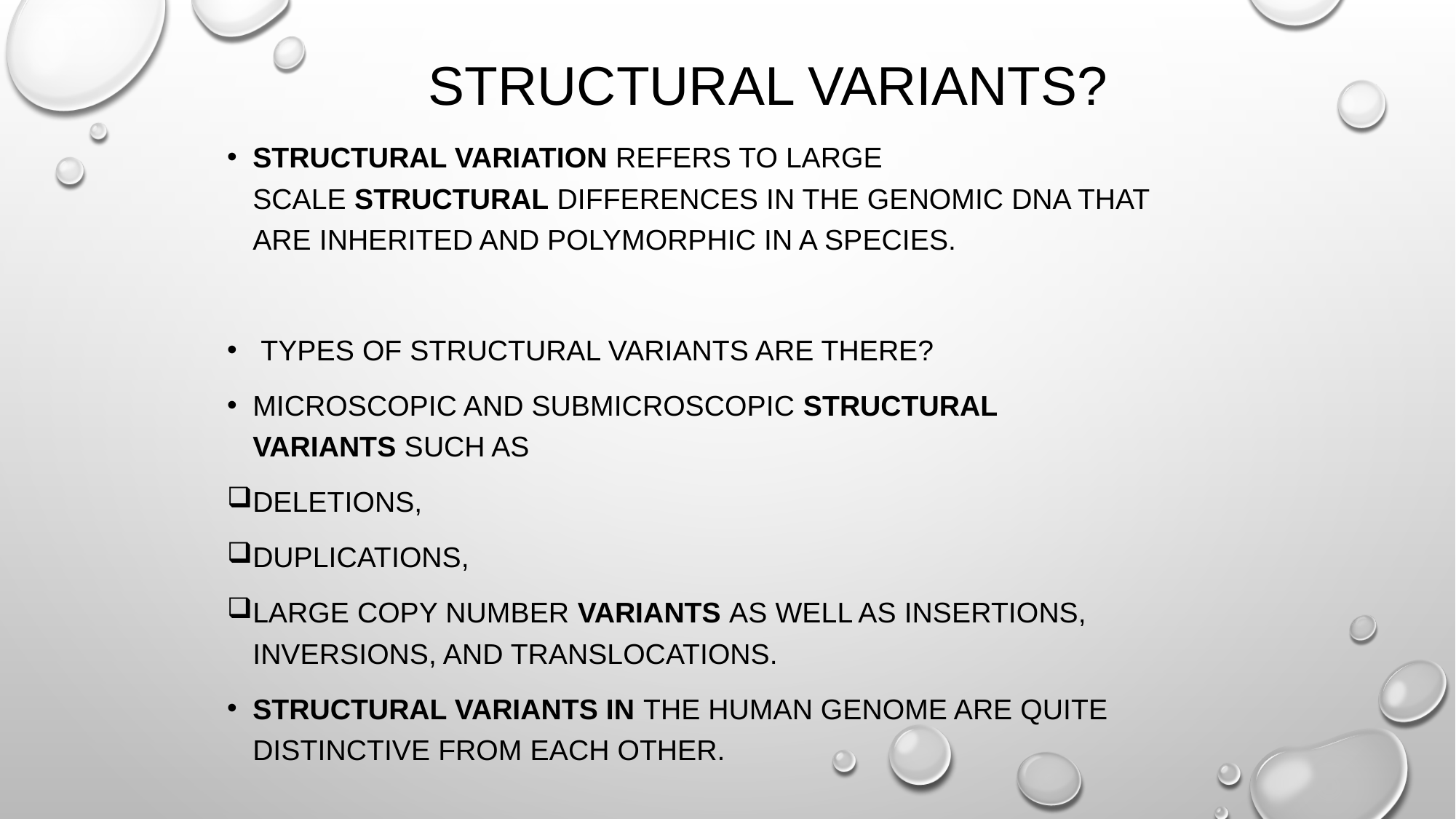

# Structural variants?
Structural variation refers to large scale structural differences in the genomic DNA that are inherited and polymorphic in a species.

 Types of structural variants are there?
Microscopic and Submicroscopic structural variants such as
deletions,
duplications,
large copy number variants as well as insertions, inversions, and translocations.
Structural variants in the human genome are quite distinctive from each other.